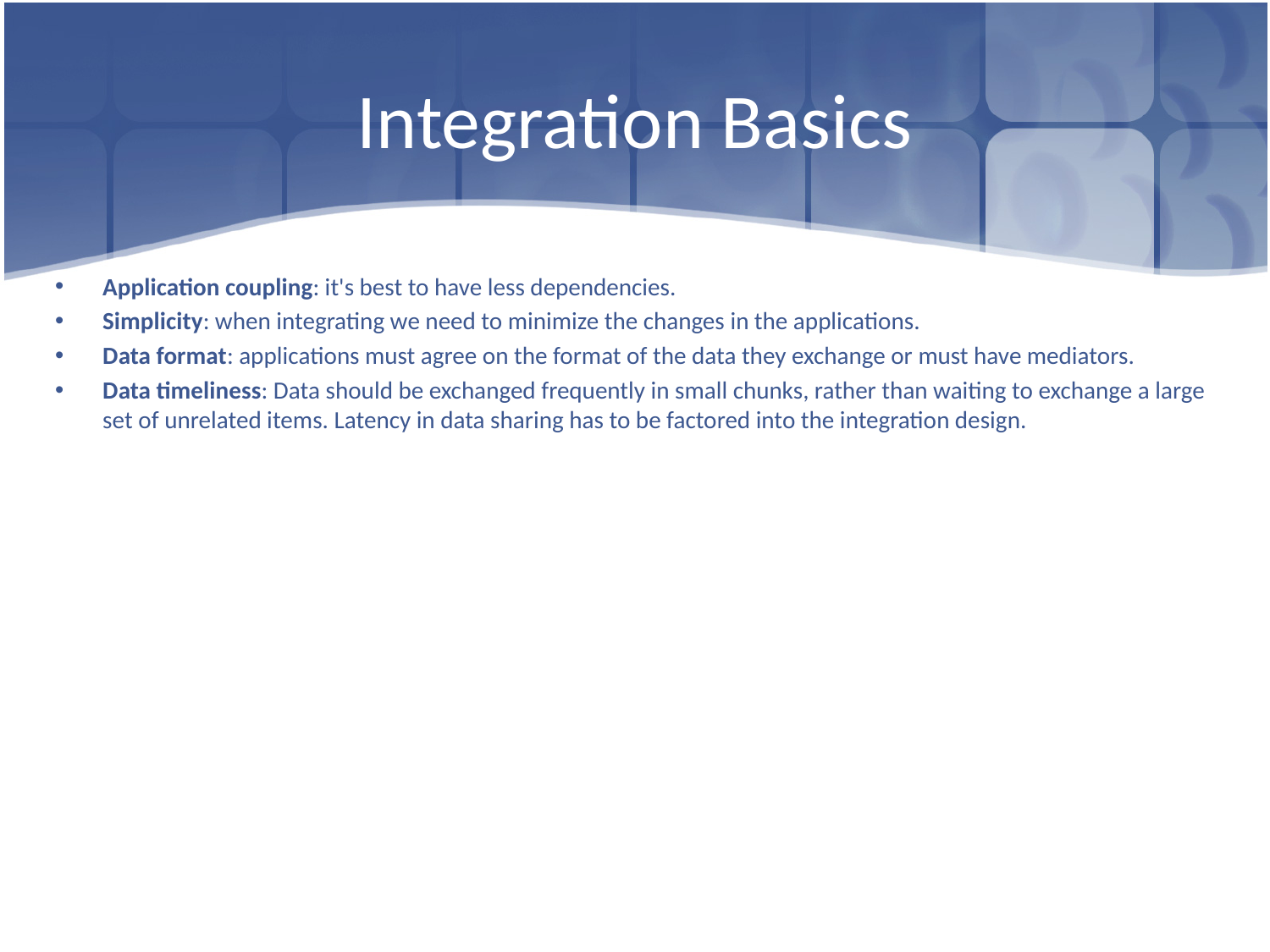

# Integration Basics
Application coupling: it's best to have less dependencies.
Simplicity: when integrating we need to minimize the changes in the applications.
Data format: applications must agree on the format of the data they exchange or must have mediators.
Data timeliness: Data should be exchanged frequently in small chunks, rather than waiting to exchange a large set of unrelated items. Latency in data sharing has to be factored into the integration design.